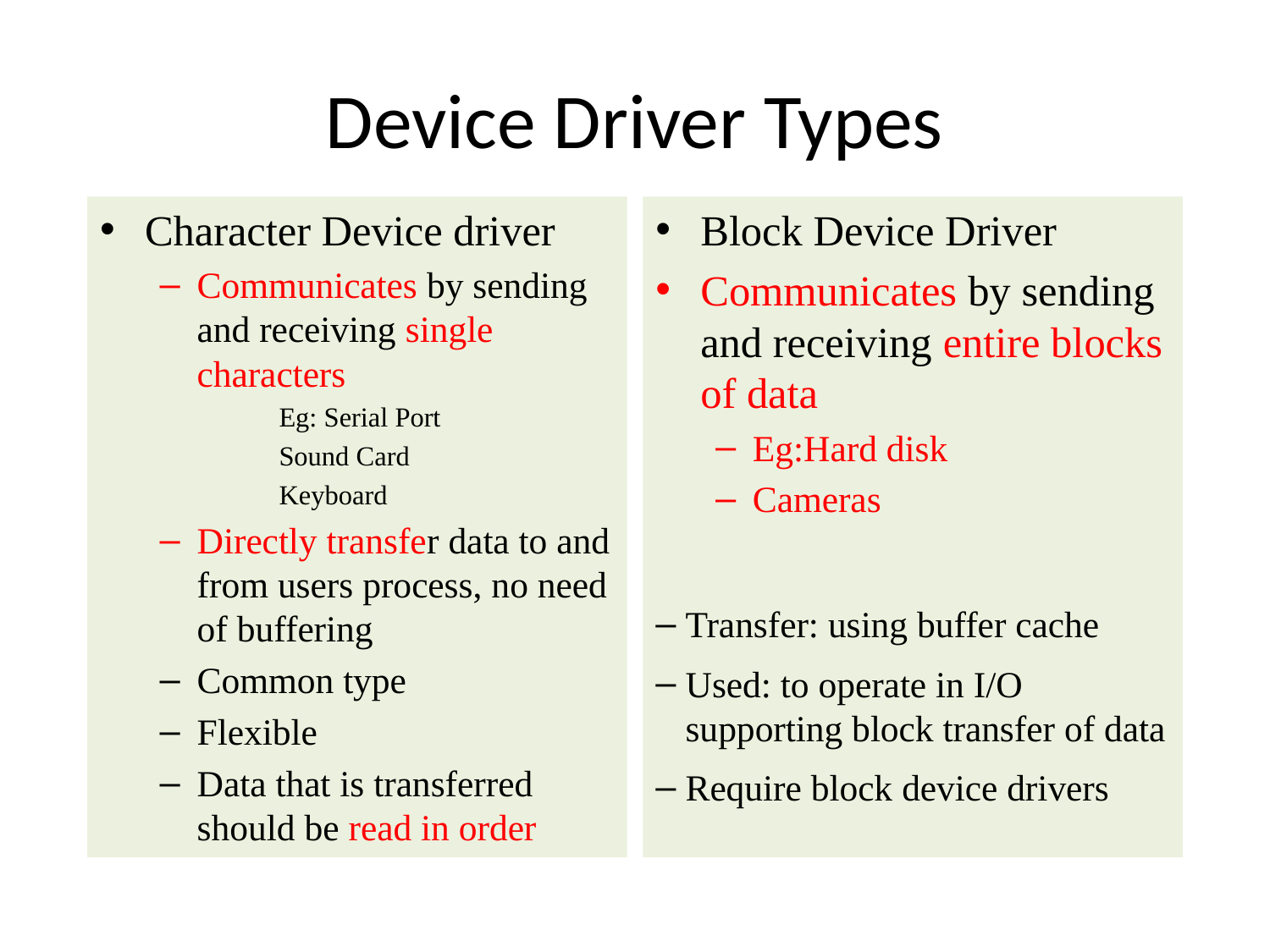

# Device Driver Types
Character Device driver
Communicates by sending and receiving single characters
Eg: Serial Port
Sound Card
Keyboard
Directly transfer data to and from users process, no need of buffering
Common type
Flexible
Data that is transferred should be read in order
Block Device Driver
Communicates by sending and receiving entire blocks of data
Eg:Hard disk
Cameras

Transfer: using buffer cache
Used: to operate in I/O supporting block transfer of data
Require block device drivers